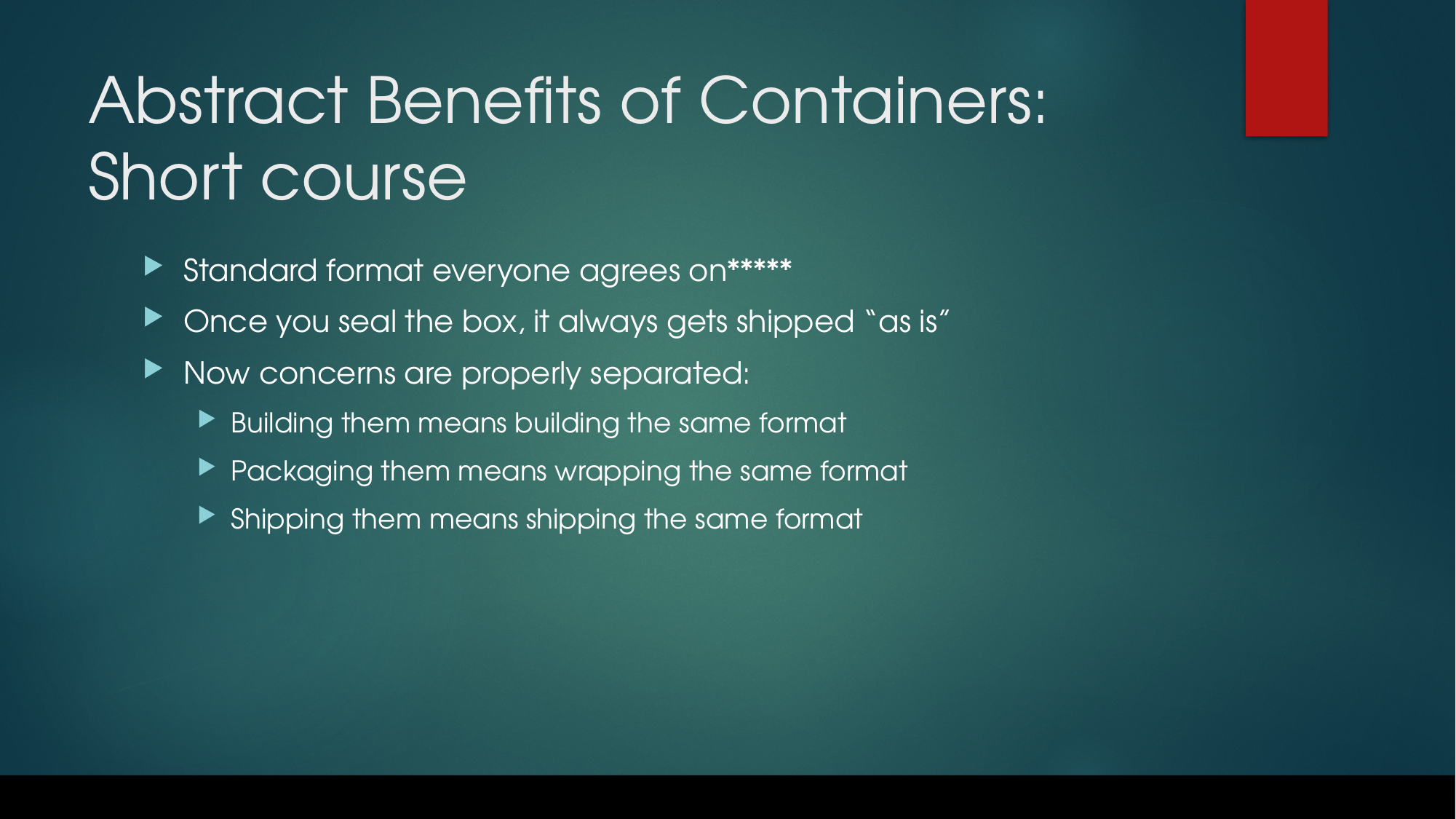

# Abstract Benefits of Containers: Short course
Standard format everyone agrees on*****
Once you seal the box, it always gets shipped “as is”
Now concerns are properly separated:
Building them means building the same format
Packaging them means wrapping the same format
Shipping them means shipping the same format